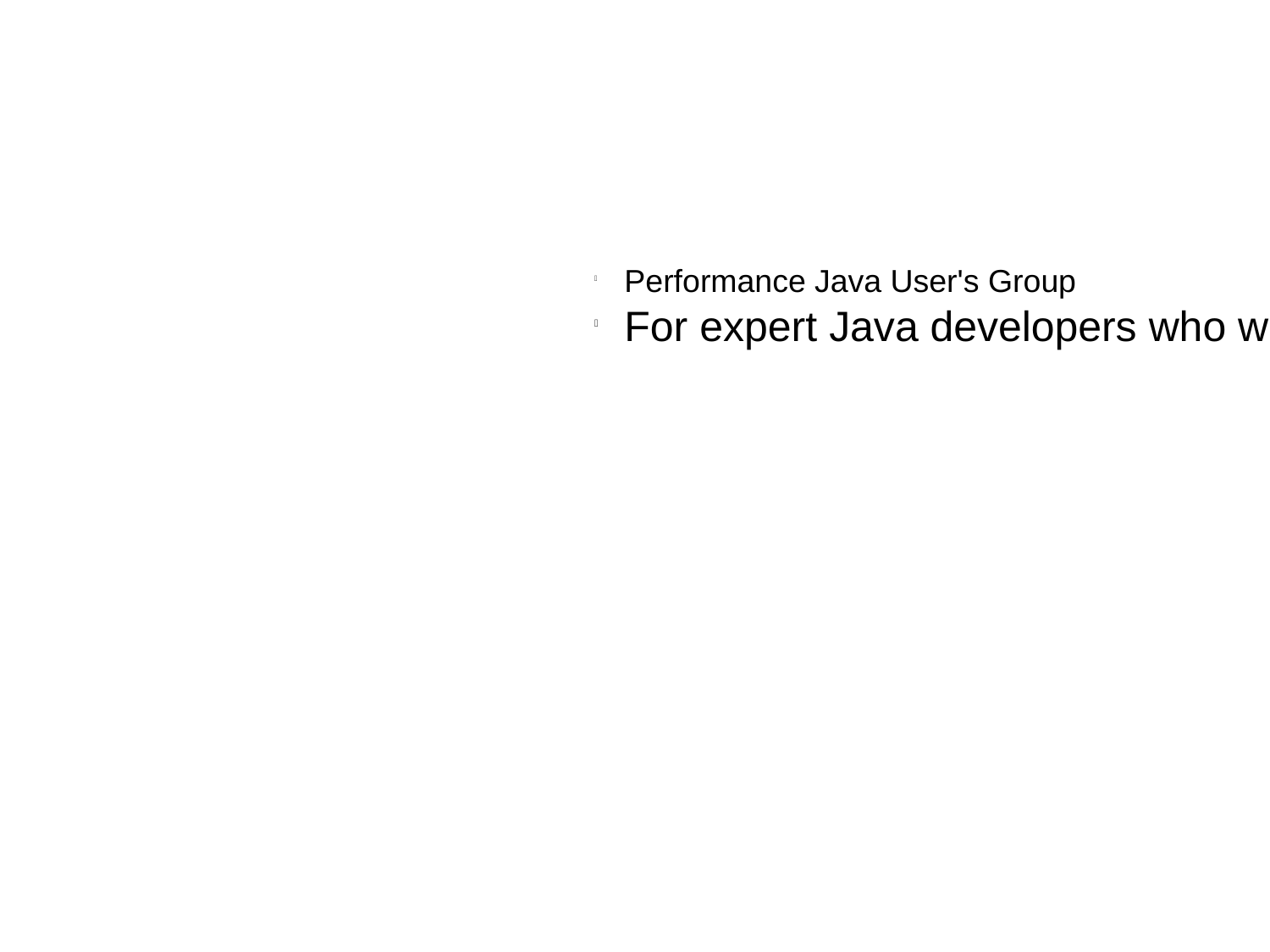

Performance Java User's Group
For expert Java developers who want to push their systems to the next level